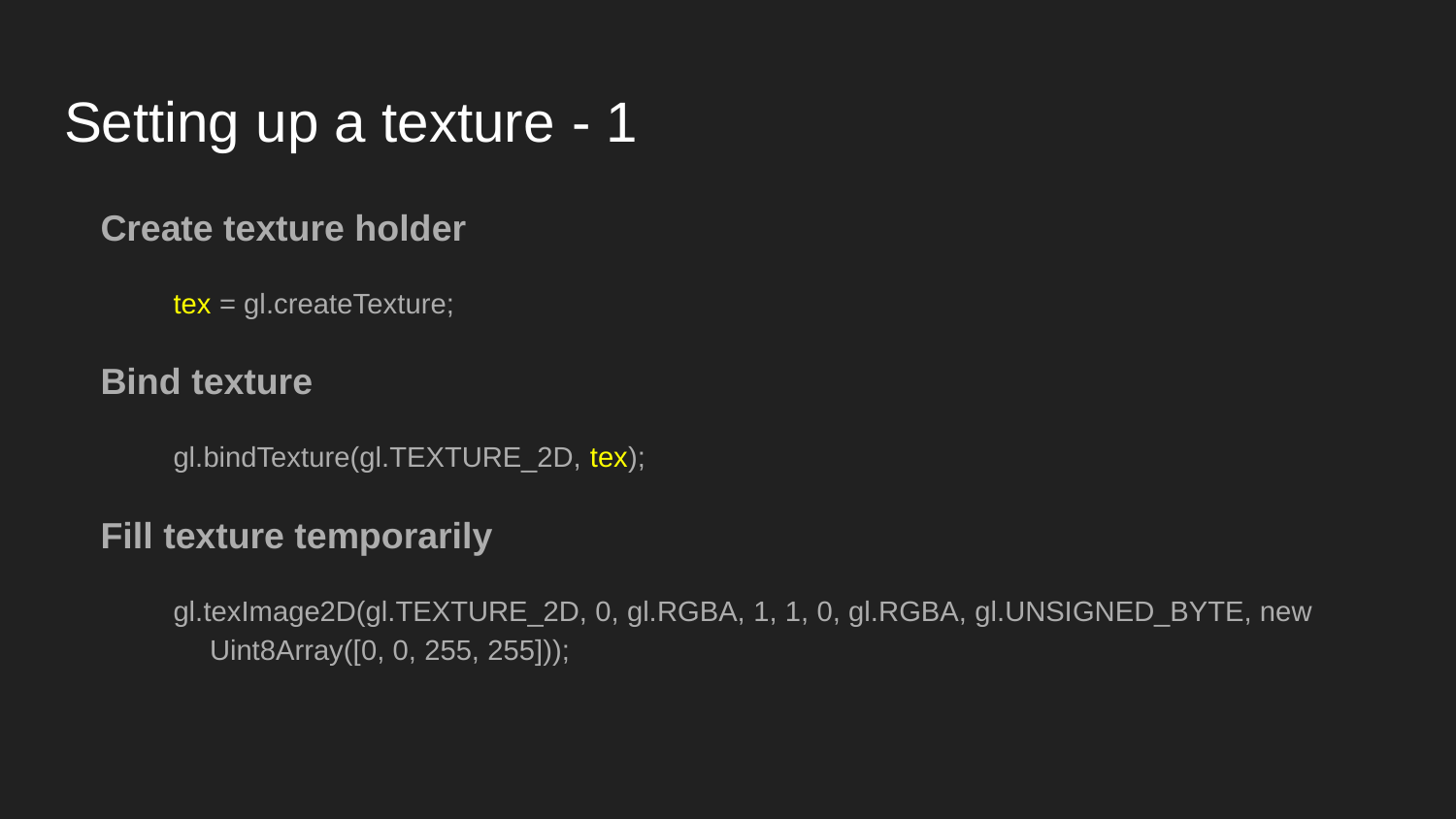

# Setting up a texture - 1
Create texture holder
tex = gl.createTexture;
Bind texture
gl.bindTexture(gl.TEXTURE_2D, tex);
Fill texture temporarily
gl.texImage2D(gl.TEXTURE_2D, 0, gl.RGBA, 1, 1, 0, gl.RGBA, gl.UNSIGNED_BYTE, new Uint8Array([0, 0, 255, 255]));